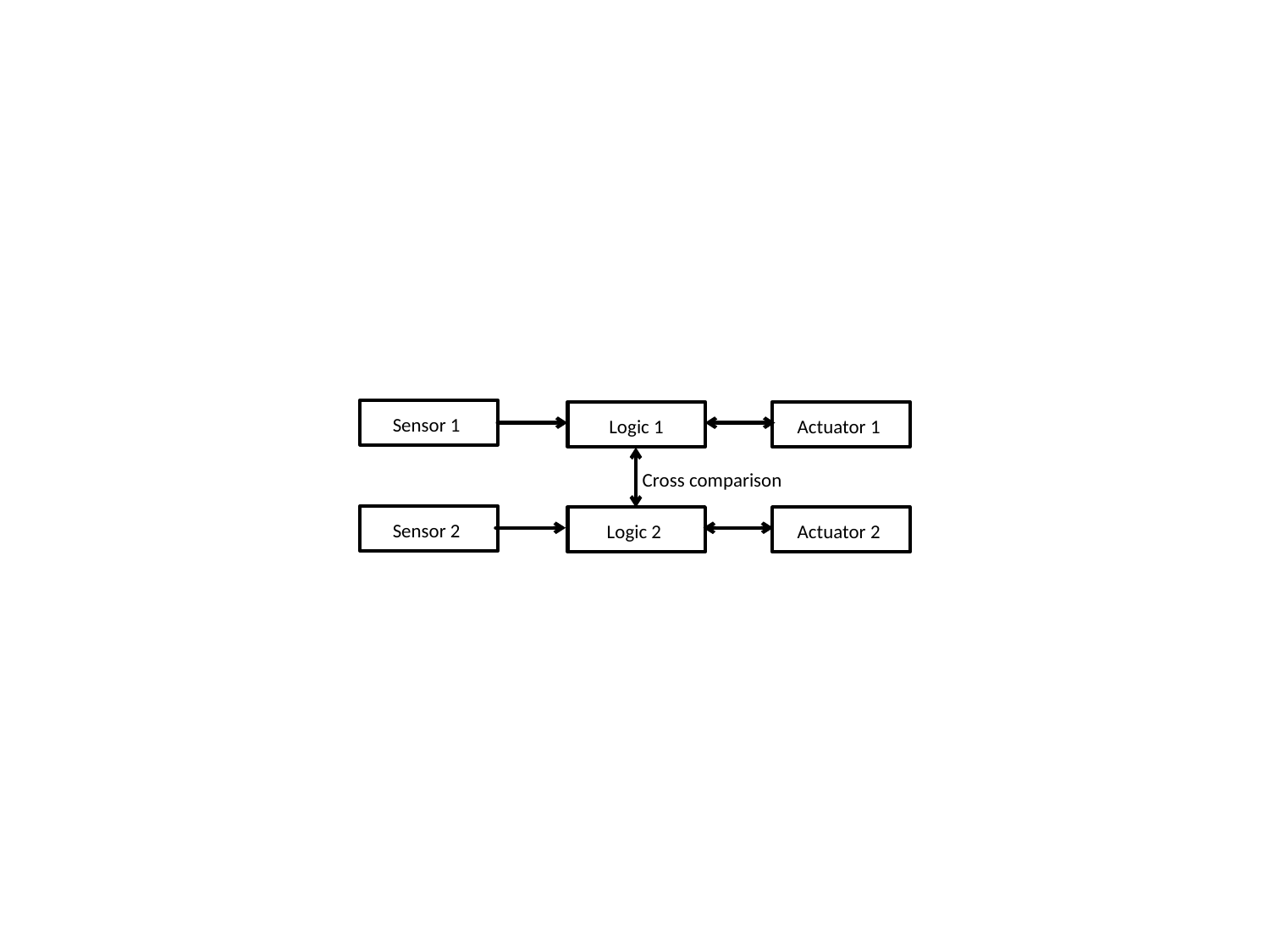

Sensor 1
Logic 1
Actuator 1
Cross comparison
Sensor 2
Logic 2
Actuator 2